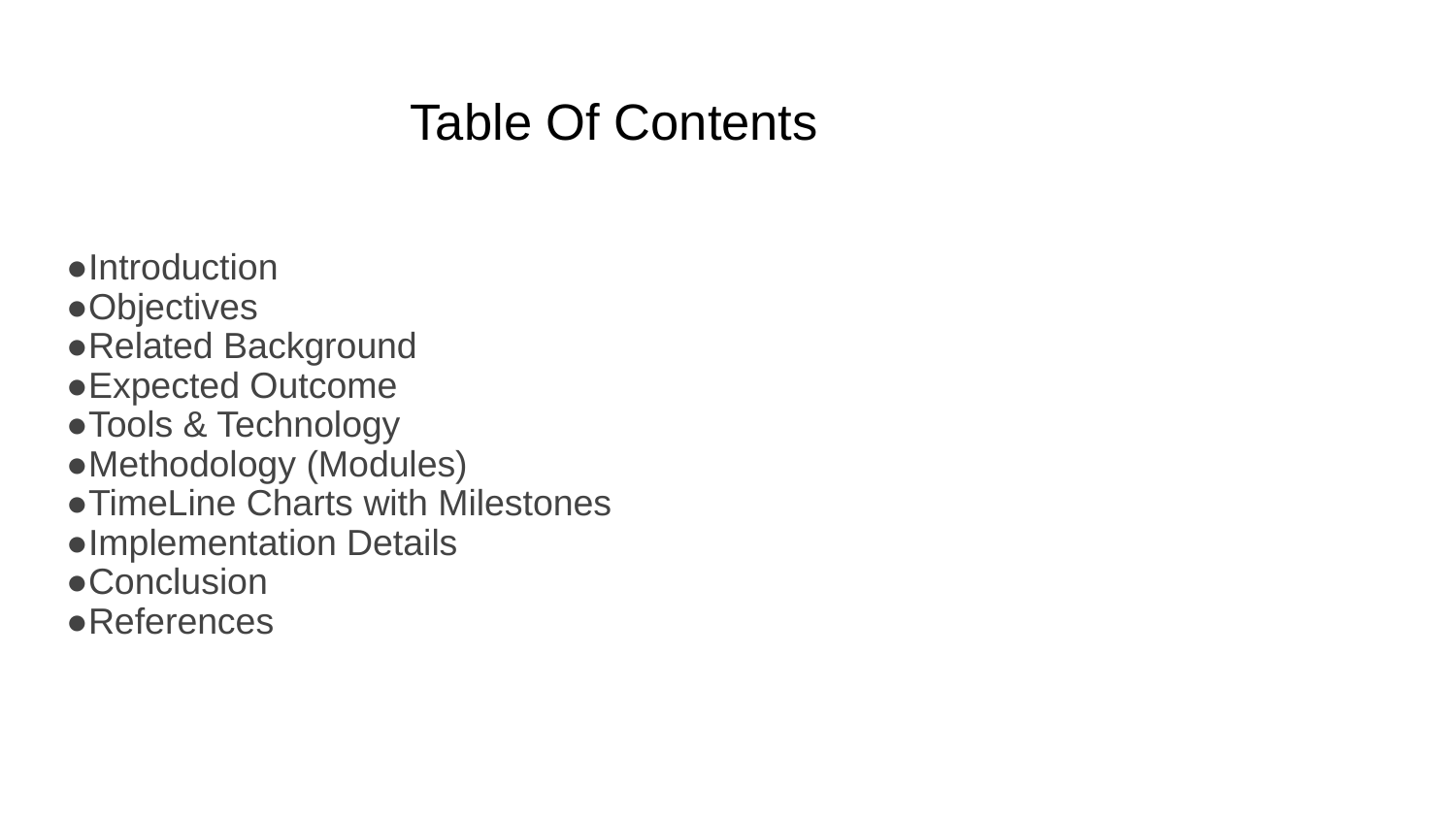

# Table Of Contents
●Introduction
●Objectives
●Related Background
●Expected Outcome
●Tools & Technology
●Methodology (Modules)
●TimeLine Charts with Milestones
●Implementation Details
●Conclusion
●References